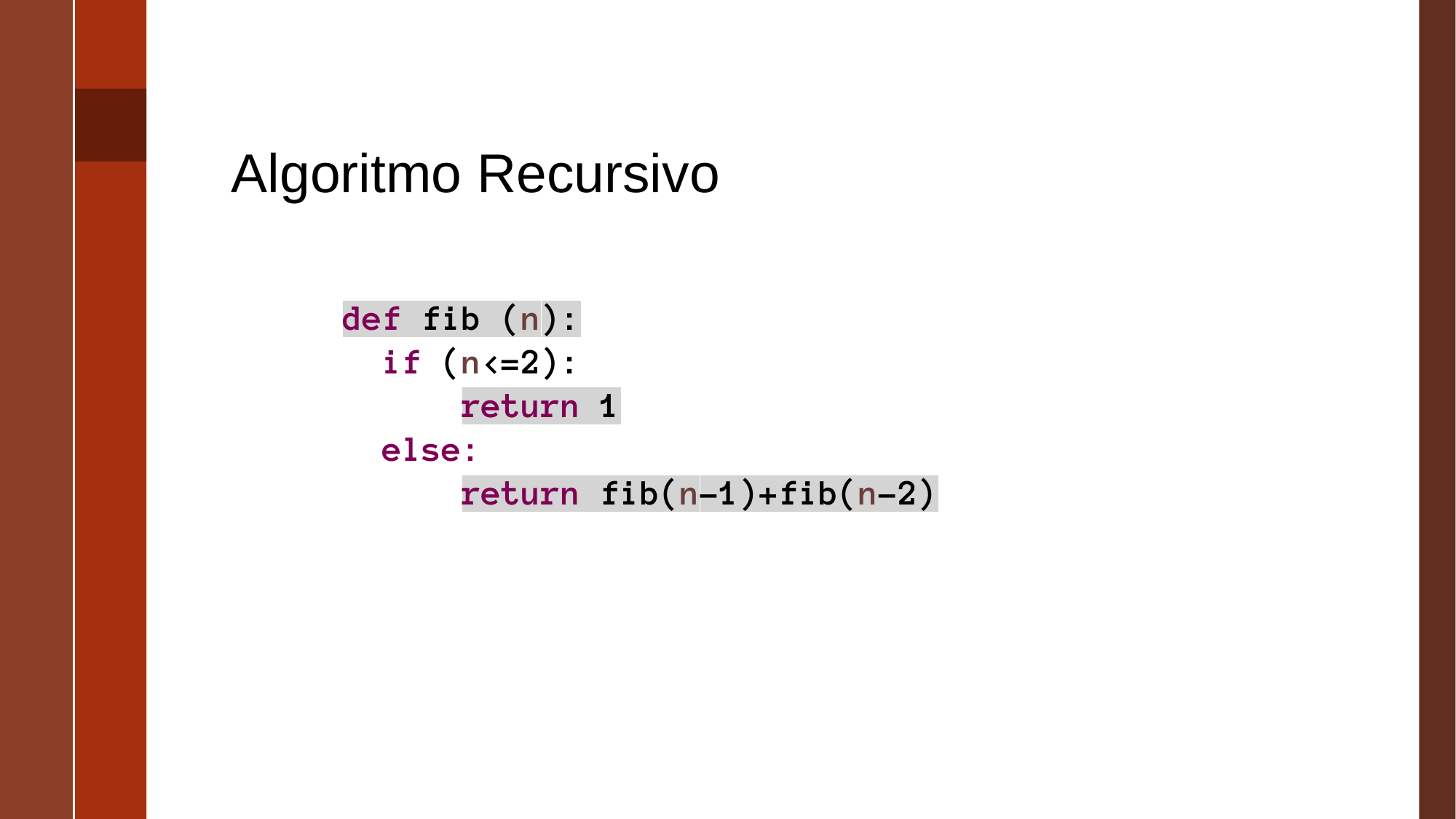

# Algoritmo Recursivo
def fib (n):
  if (n<=2):
      return 1
  else:
      return fib(n-1)+fib(n-2)